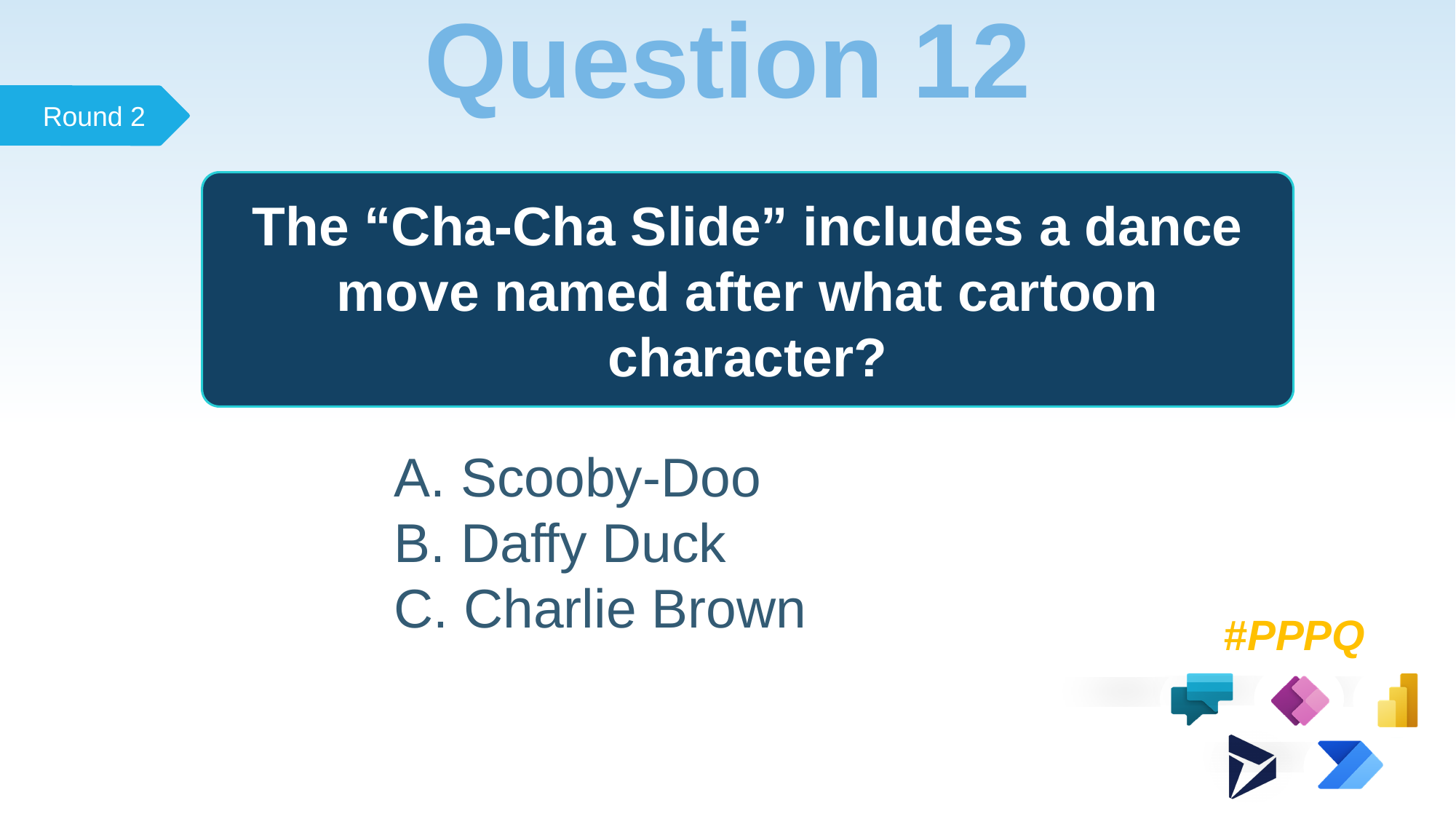

Question 12
The “Cha-Cha Slide” includes a dance move named after what cartoon character?
 Scooby-Doo
 Daffy Duck
 Charlie Brown